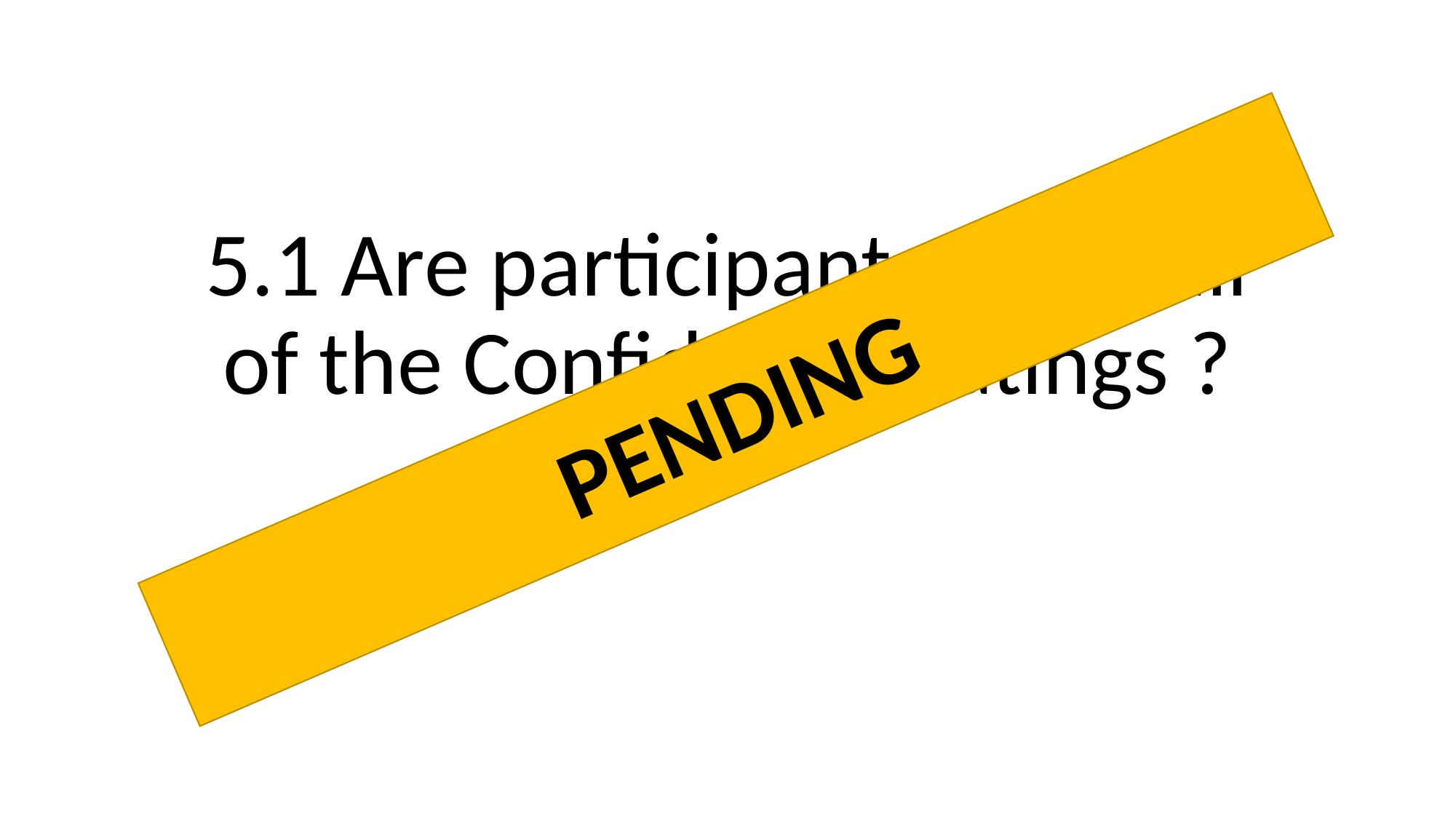

# 5.1 Are participants using all of the Confidence Ratings ?
PENDING